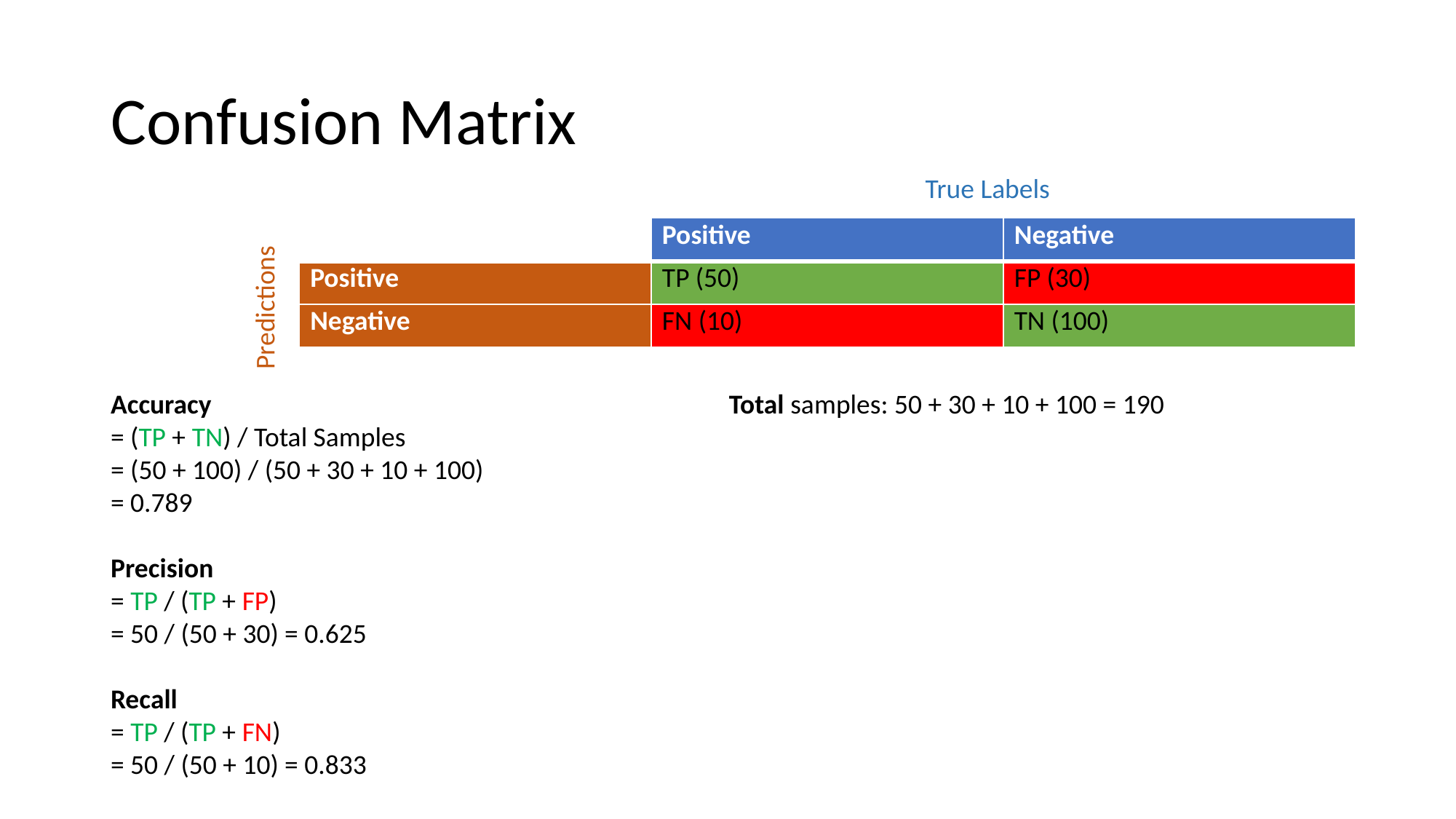

# Confusion Matrix
True Labels
|  | Positive | Negative |
| --- | --- | --- |
| Positive | TP (50) | FP (30) |
| Negative | FN (10) | TN (100) |
Predictions
Accuracy
= (TP + TN) / Total Samples
= (50 + 100) / (50 + 30 + 10 + 100)
= 0.789

Precision
= TP / (TP + FP)
= 50 / (50 + 30) = 0.625

Recall
= TP / (TP + FN)
= 50 / (50 + 10) = 0.833
Total samples: 50 + 30 + 10 + 100 = 190